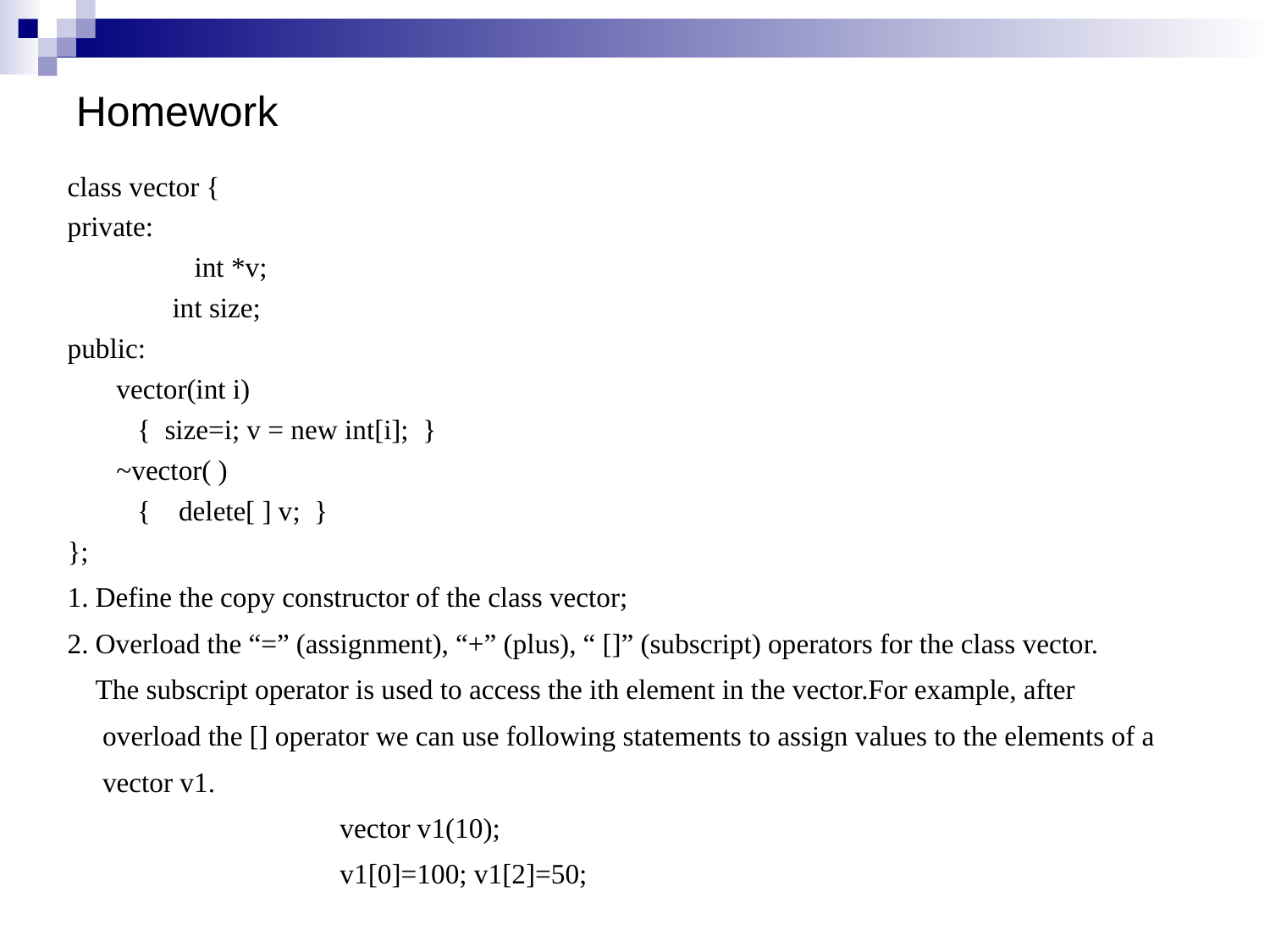

# Homework
class vector {
private:
	int *v;
               int size;
public:
       vector(int i)
          {  size=i; v = new int[i];  }
       ~vector( )
          {    delete[ ] v;  }
};
1. Define the copy constructor of the class vector;
2. Overload the “=” (assignment), “+” (plus), “ []” (subscript) operators for the class vector.
    The subscript operator is used to access the ith element in the vector.For example, after
     overload the [] operator we can use following statements to assign values to the elements of a
     vector v1.
                                       vector v1(10);
                                       v1[0]=100; v1[2]=50;